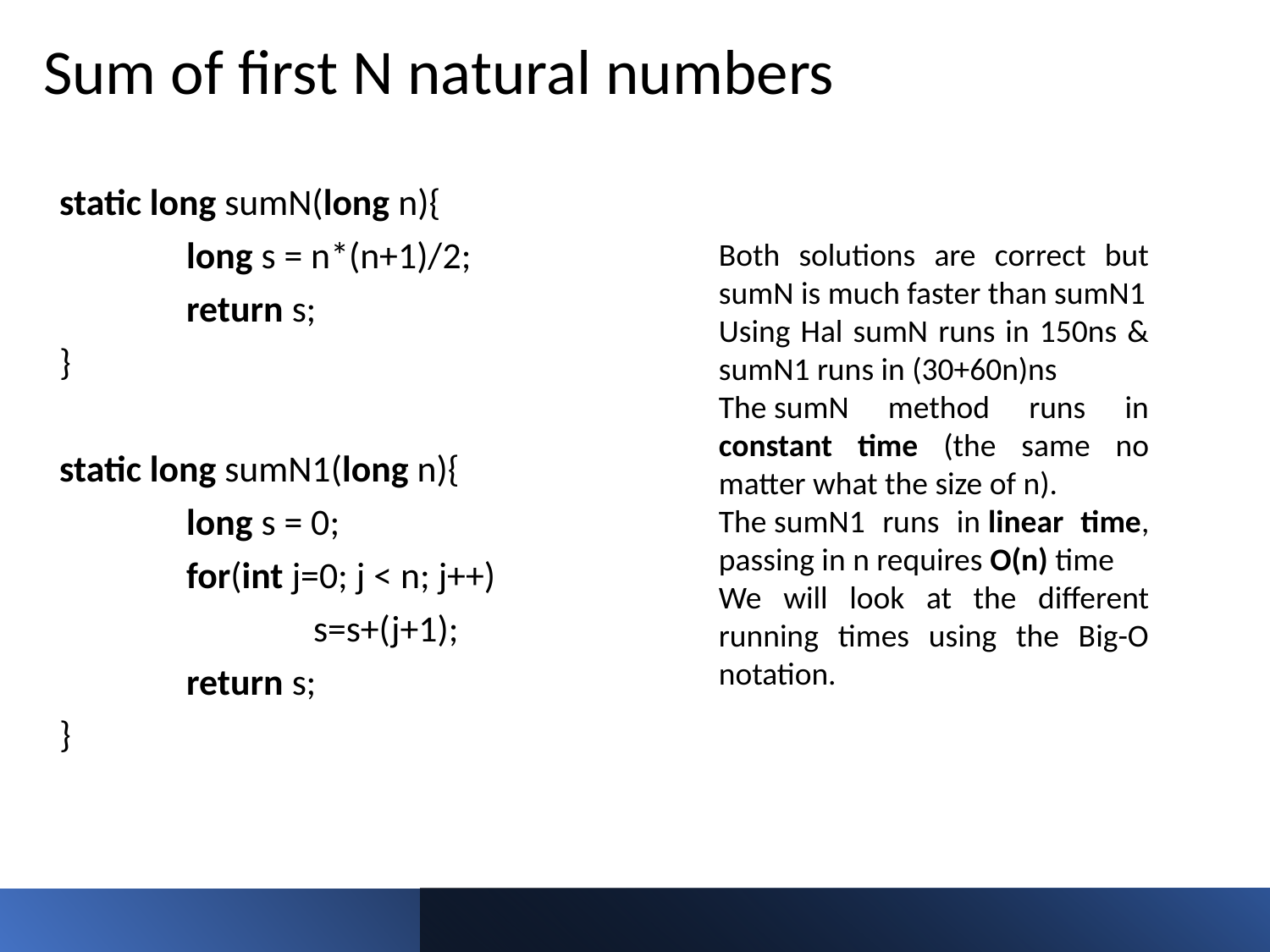

# Sum of first N natural numbers
static long sumN(long n){
	long s = n*(n+1)/2;
	return s;
}

static long sumN1(long n){
	long s = 0;
	for(int j=0; j < n; j++)
		s=s+(j+1);
	return s;
}
Both solutions are correct but sumN is much faster than sumN1
Using Hal sumN runs in 150ns & sumN1 runs in (30+60n)ns
The sumN method runs in constant time (the same no matter what the size of n).
The sumN1 runs in linear time, passing in n requires O(n) time
We will look at the different running times using the Big-O notation.